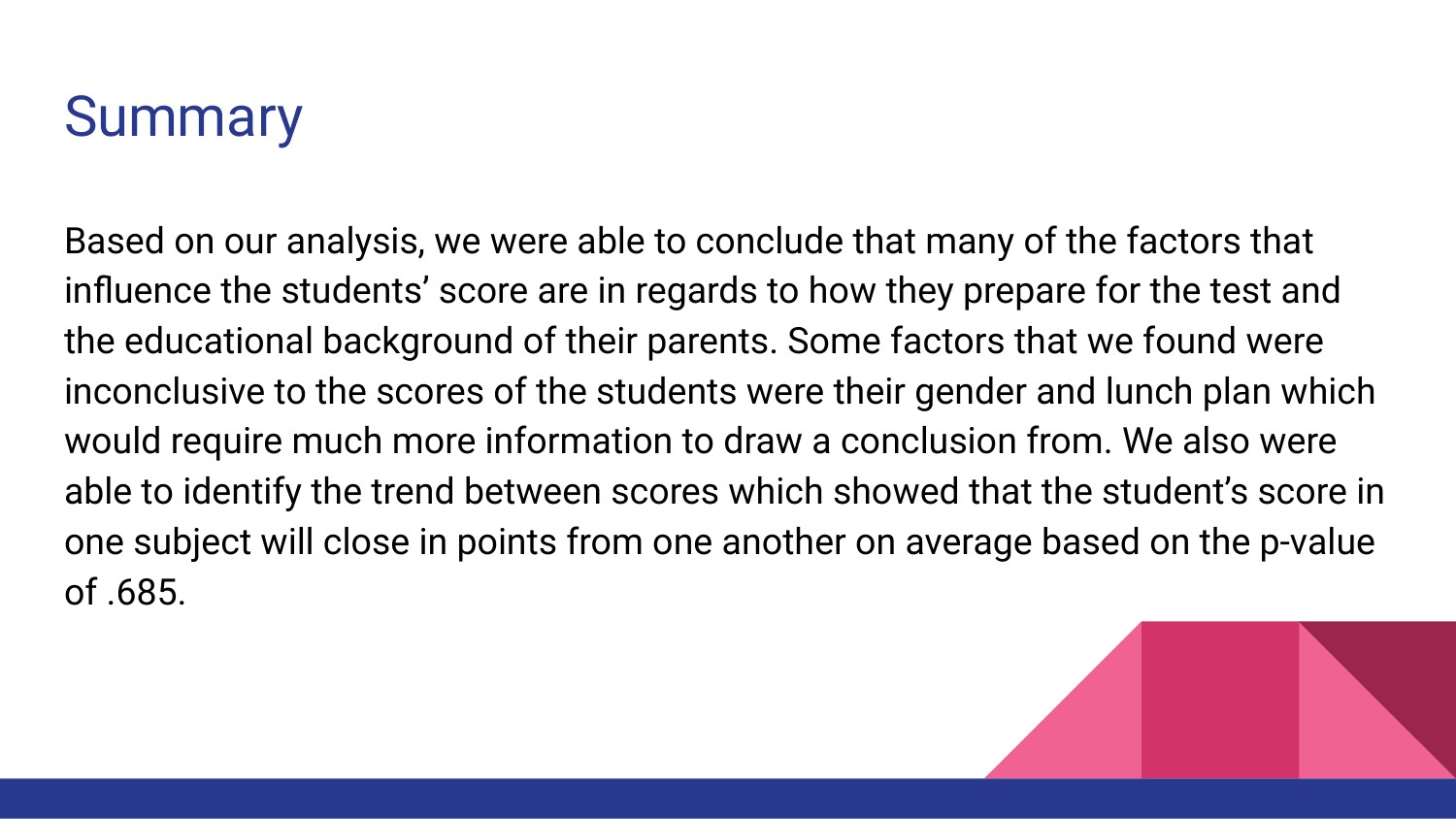

# Summary
Based on our analysis, we were able to conclude that many of the factors that influence the students’ score are in regards to how they prepare for the test and the educational background of their parents. Some factors that we found were inconclusive to the scores of the students were their gender and lunch plan which would require much more information to draw a conclusion from. We also were able to identify the trend between scores which showed that the student’s score in one subject will close in points from one another on average based on the p-value of .685.